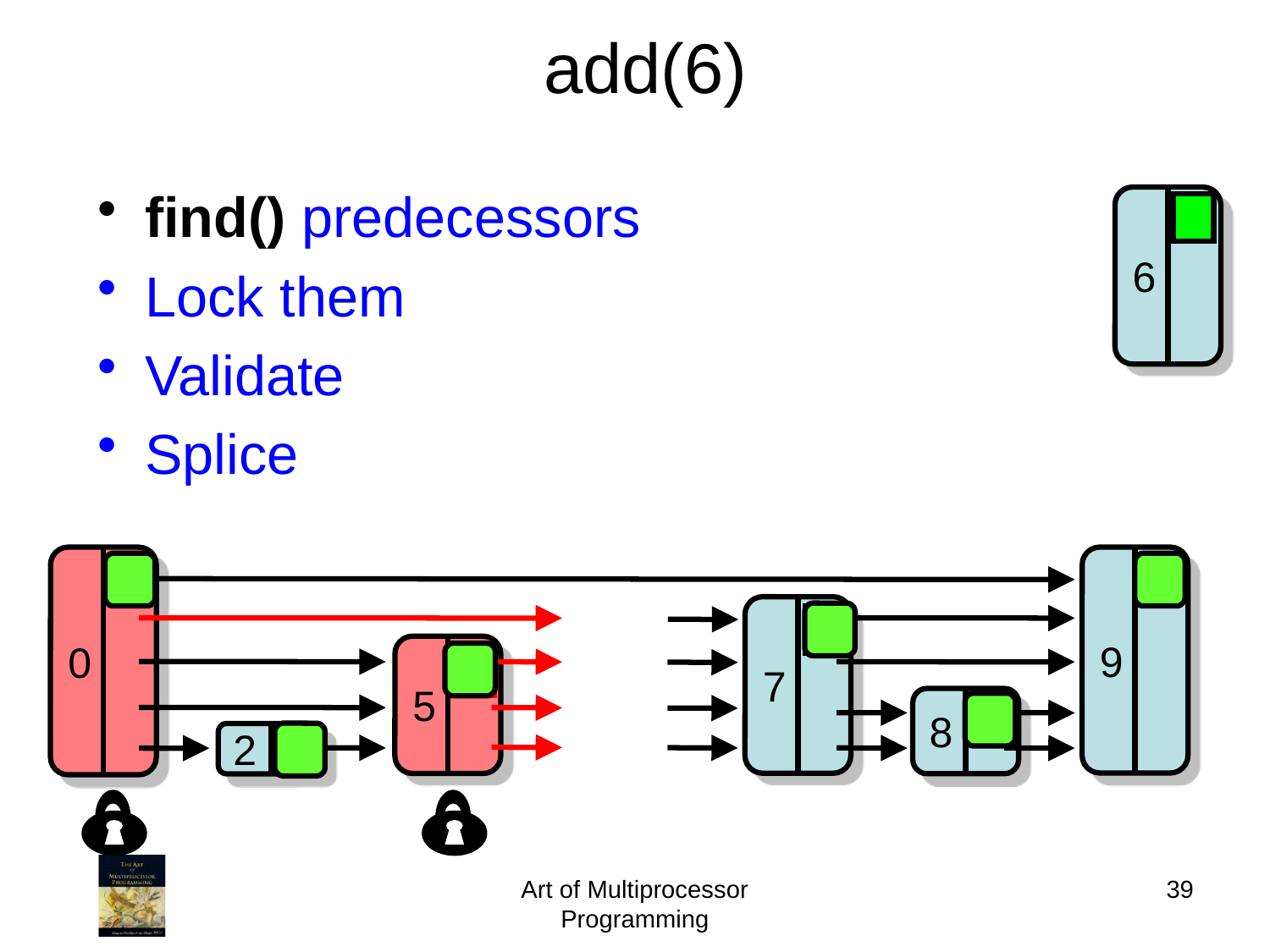

# add(6)
find() predecessors
Lock them
Validate
Splice

6

0
9

0

7

0

5

0

8

0

2

Art of Multiprocessor Programming
39